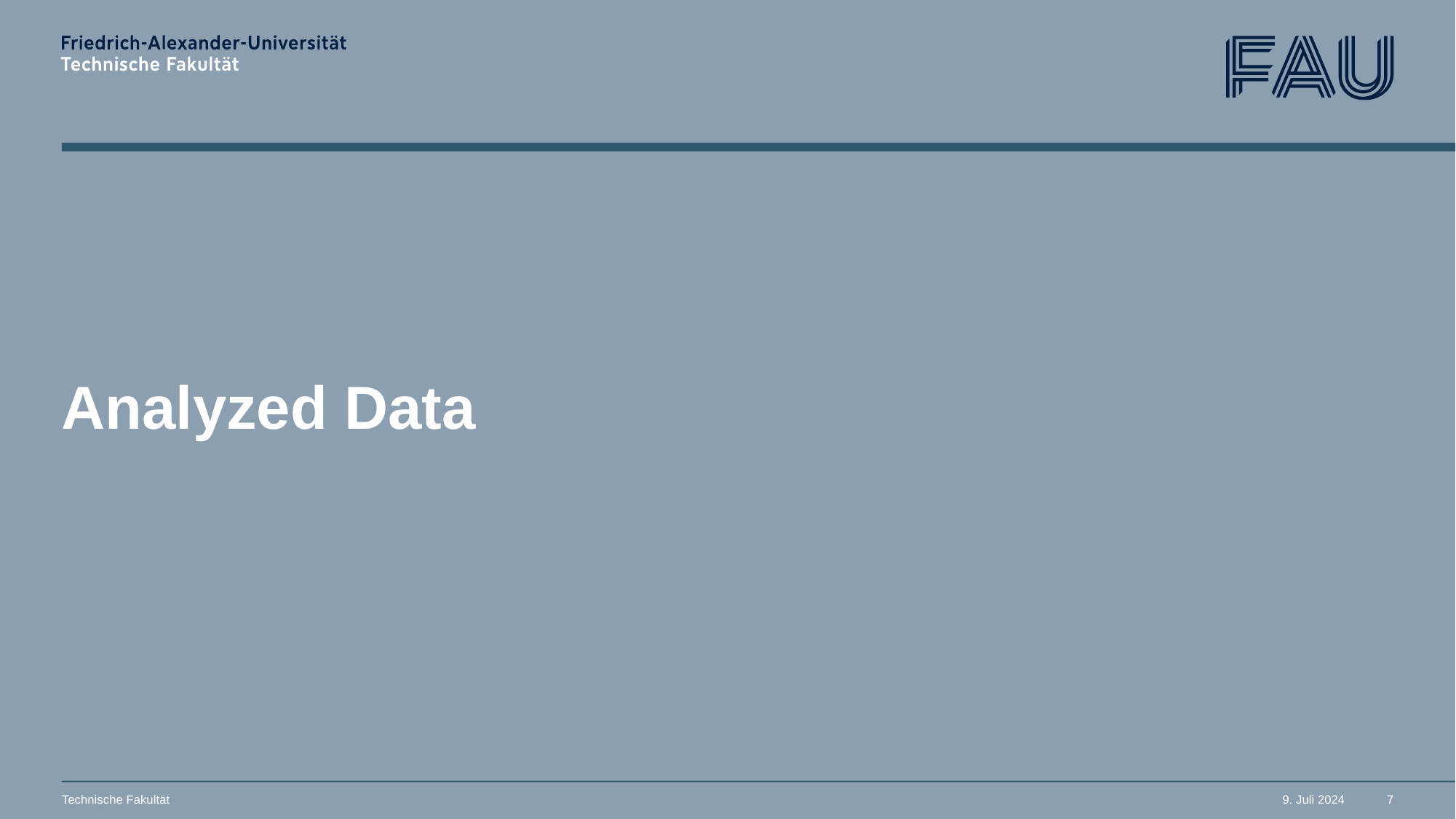

# Analyzed Data
Technische Fakultät
9. Juli 2024
7